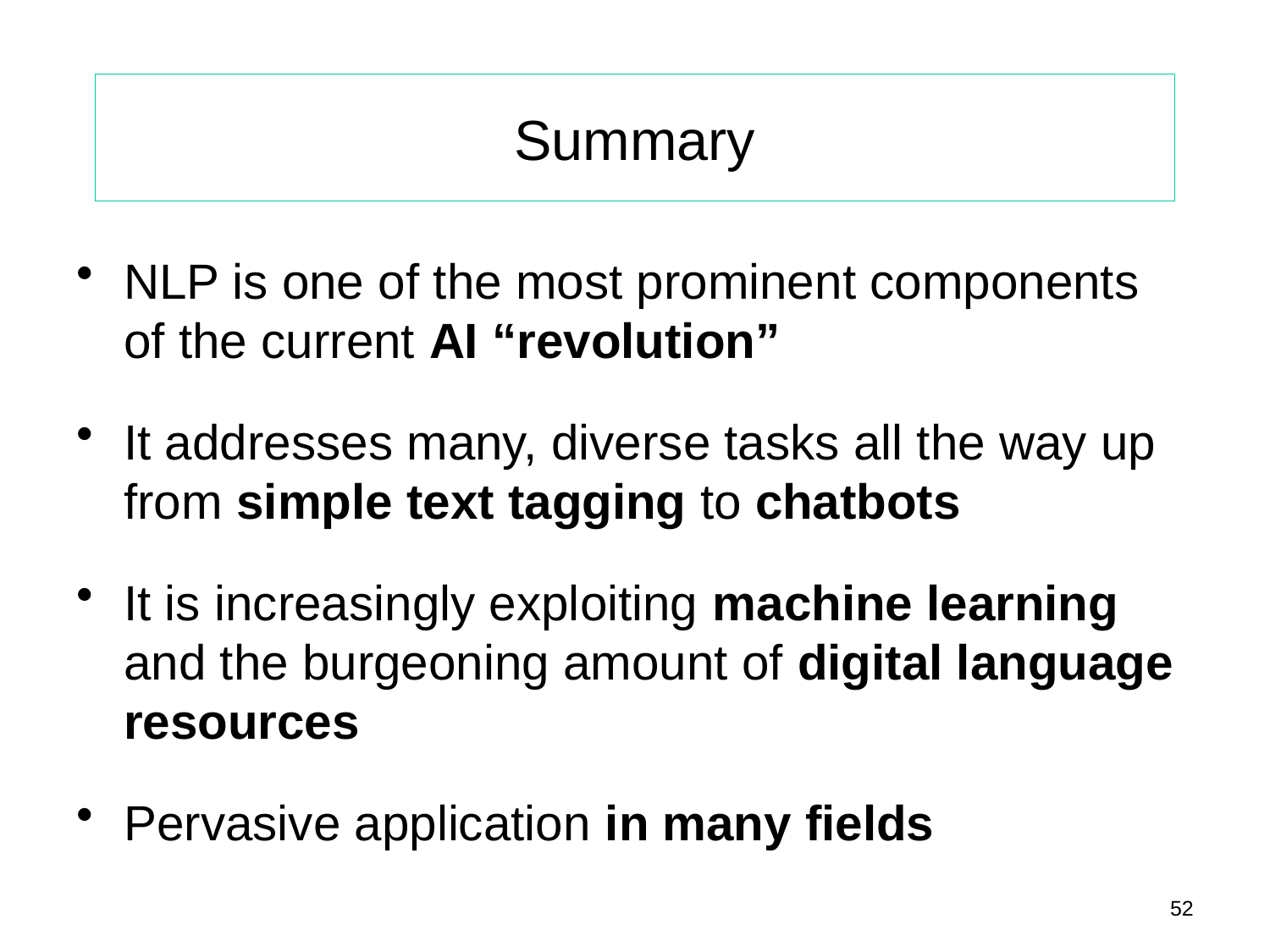

# Summary
NLP is one of the most prominent components of the current AI “revolution”
It addresses many, diverse tasks all the way up from simple text tagging to chatbots
It is increasingly exploiting machine learning and the burgeoning amount of digital language resources
Pervasive application in many fields
52